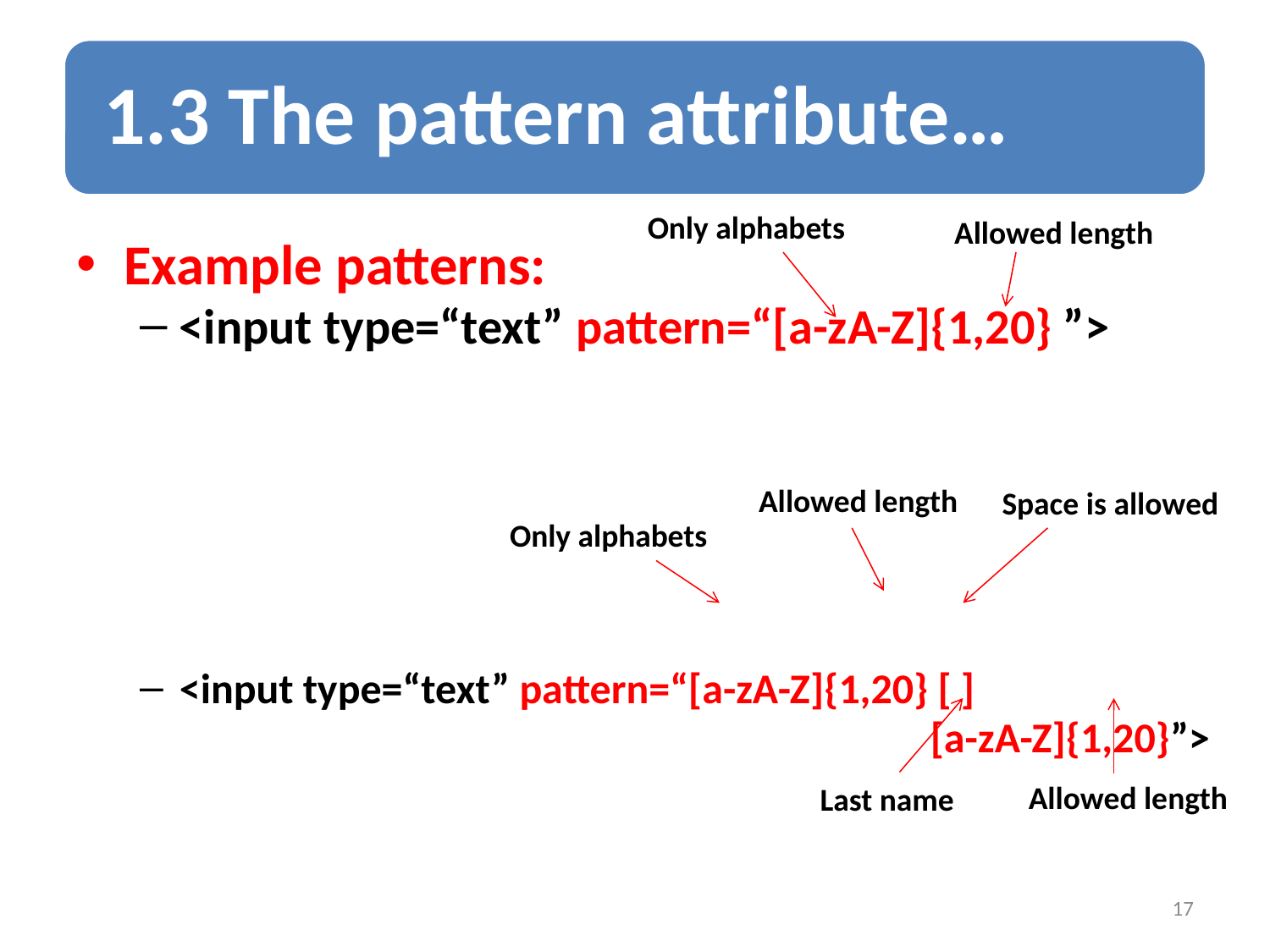

1.3 The pattern attribute…
Only alphabets
Allowed length
Example patterns:
<input type=“text” pattern=“[a-zA-Z]{1,20} ”>

<input type=“text” pattern=“[a-zA-Z]{1,20} [ ]
                                                                                   [a-zA-Z]{1,20}”>

Allowed length
Space is allowed
Only alphabets
Allowed length
Last name
17